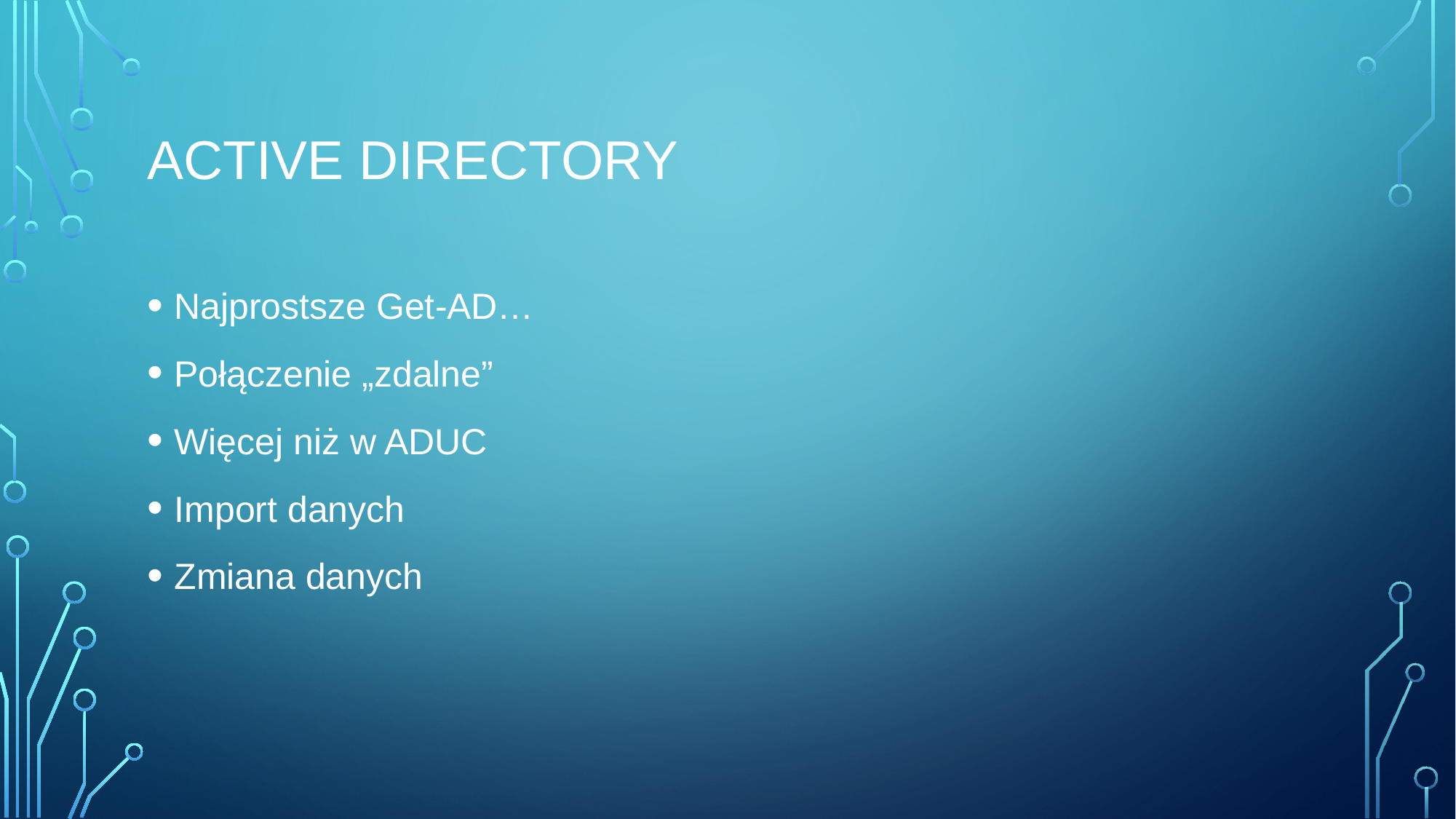

# Active Directory
Najprostsze Get-AD…
Połączenie „zdalne”
Więcej niż w ADUC
Import danych
Zmiana danych